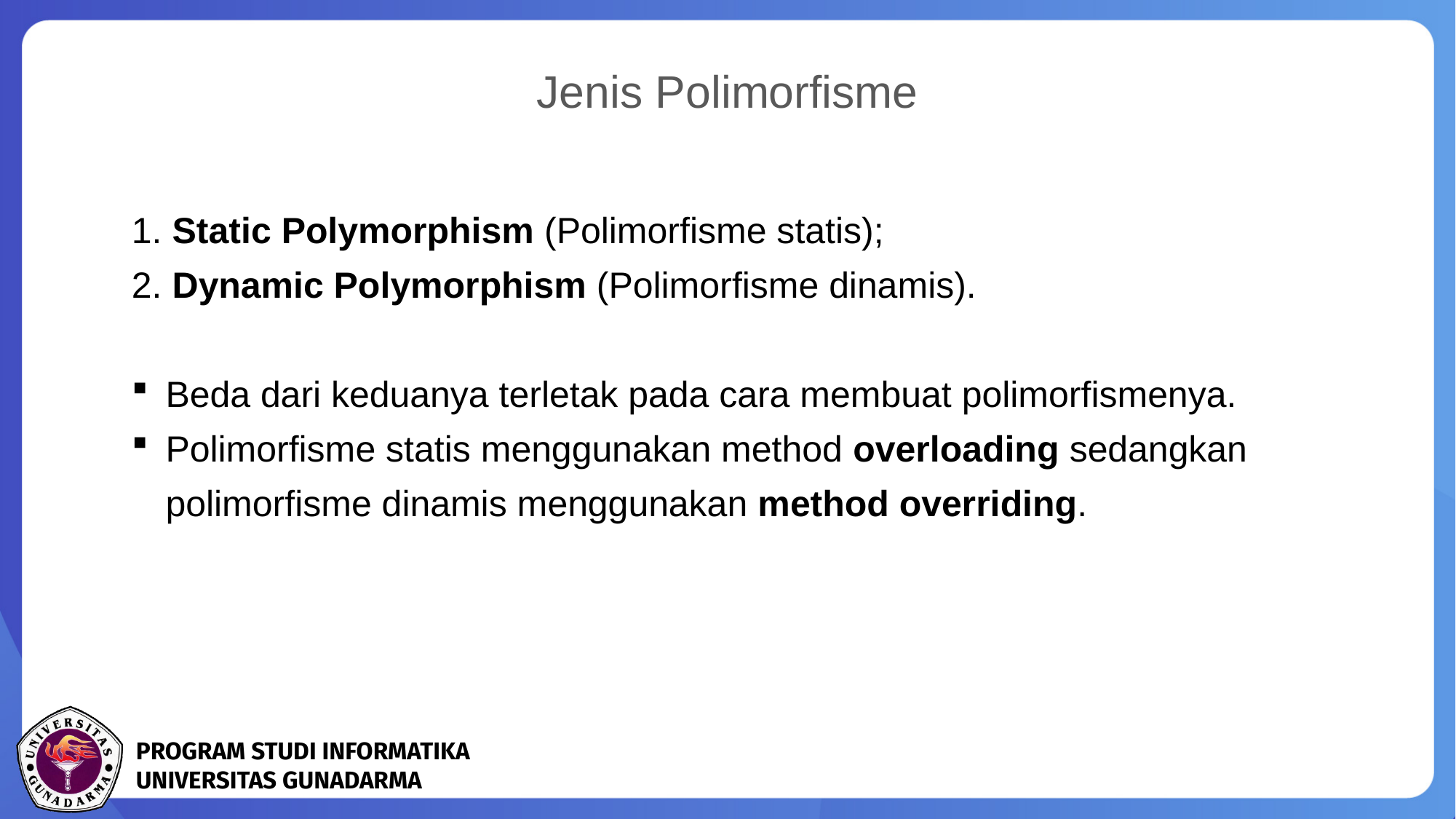

Jenis Polimorfisme
1. Static Polymorphism (Polimorfisme statis);
2. Dynamic Polymorphism (Polimorfisme dinamis).

Beda dari keduanya terletak pada cara membuat polimorfismenya.
Polimorfisme statis menggunakan method overloading sedangkan polimorfisme dinamis menggunakan method overriding.